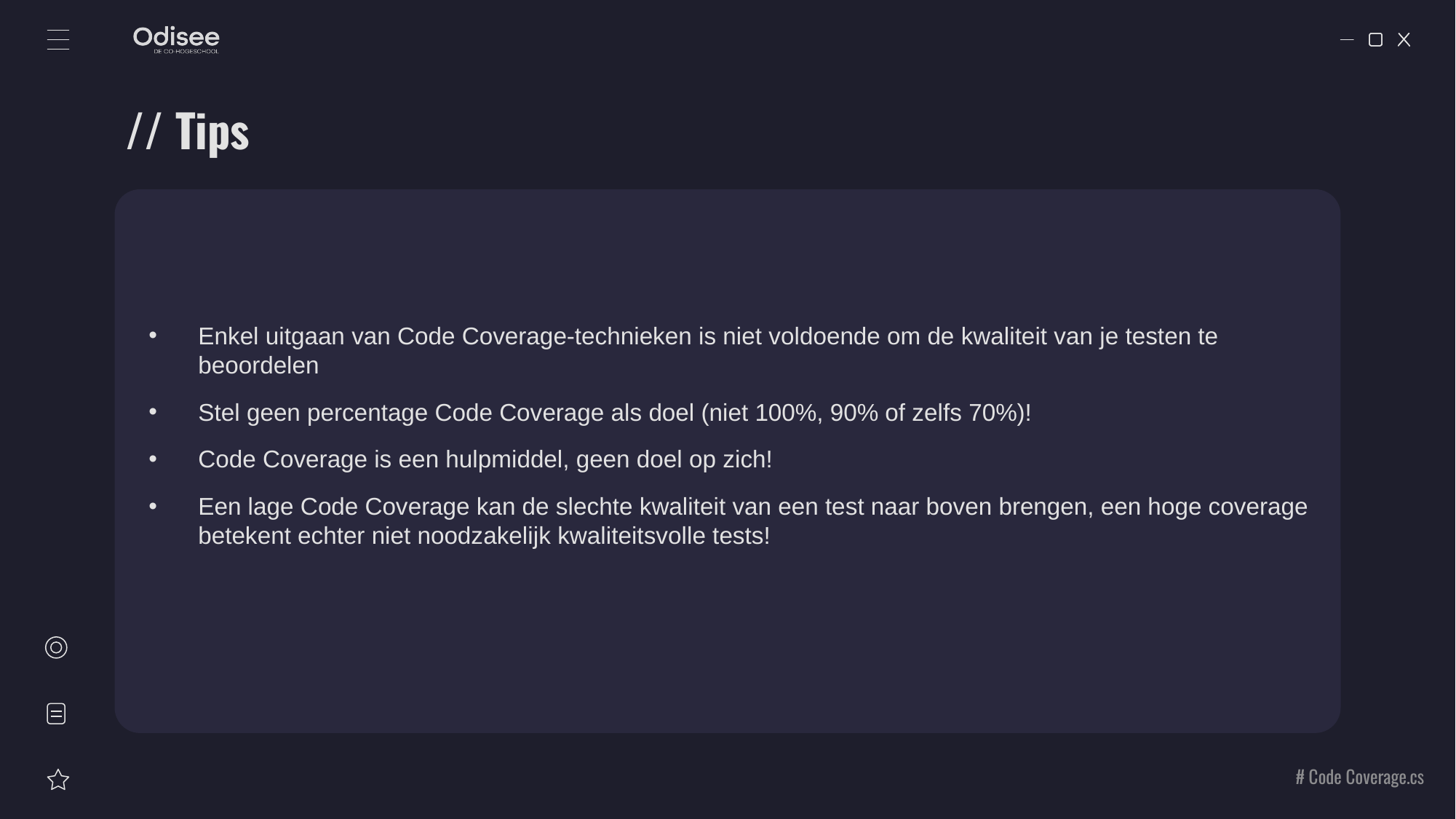

# // Tips
Enkel uitgaan van Code Coverage-technieken is niet voldoende om de kwaliteit van je testen te beoordelen
Stel geen percentage Code Coverage als doel (niet 100%, 90% of zelfs 70%)!
Code Coverage is een hulpmiddel, geen doel op zich!
Een lage Code Coverage kan de slechte kwaliteit van een test naar boven brengen, een hoge coverage betekent echter niet noodzakelijk kwaliteitsvolle tests!

# Code Coverage.cs